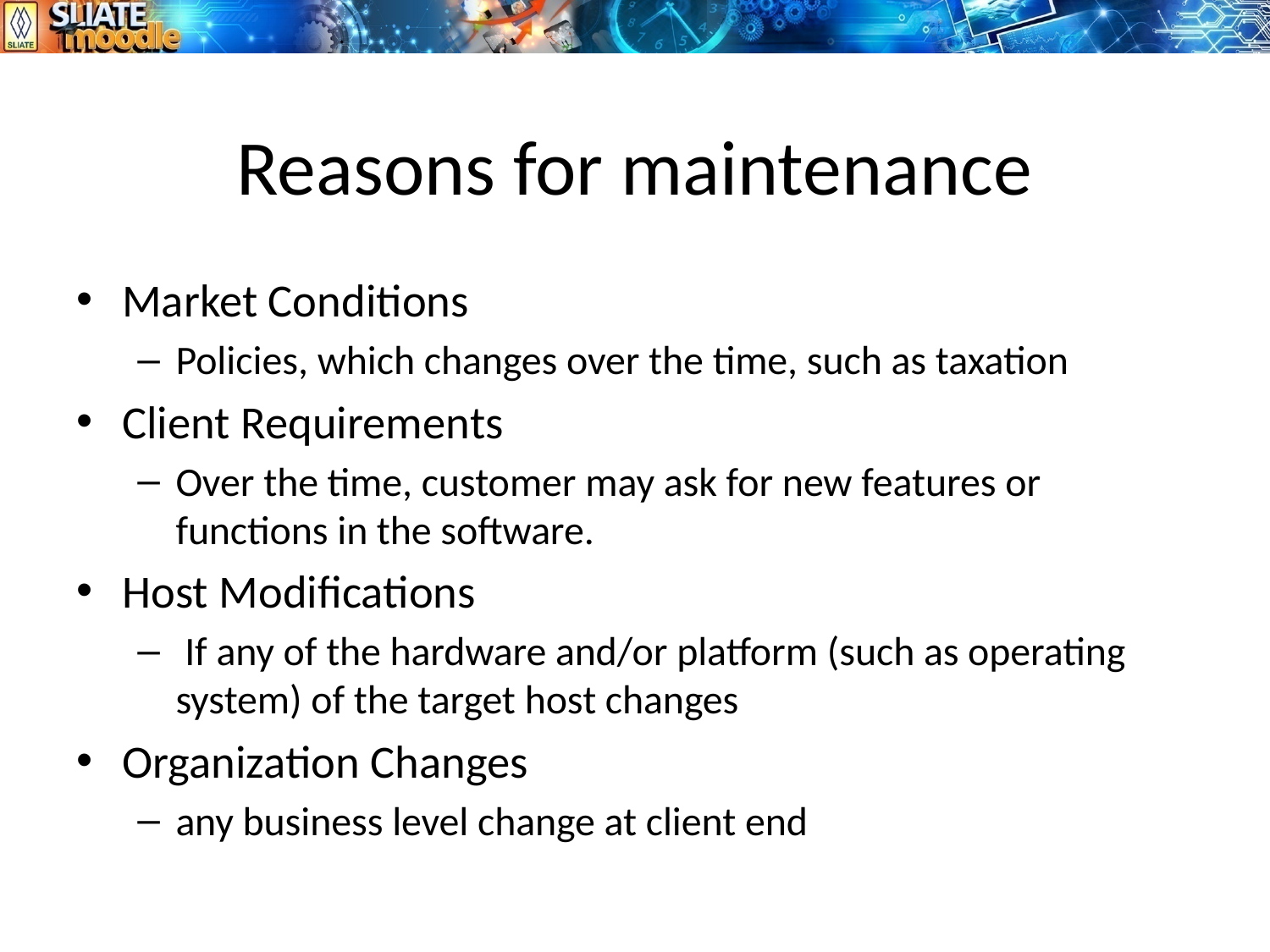

# Reasons for maintenance
Market Conditions
Policies, which changes over the time, such as taxation
Client Requirements
Over the time, customer may ask for new features or functions in the software.
Host Modifications
 If any of the hardware and/or platform (such as operating system) of the target host changes
Organization Changes
any business level change at client end